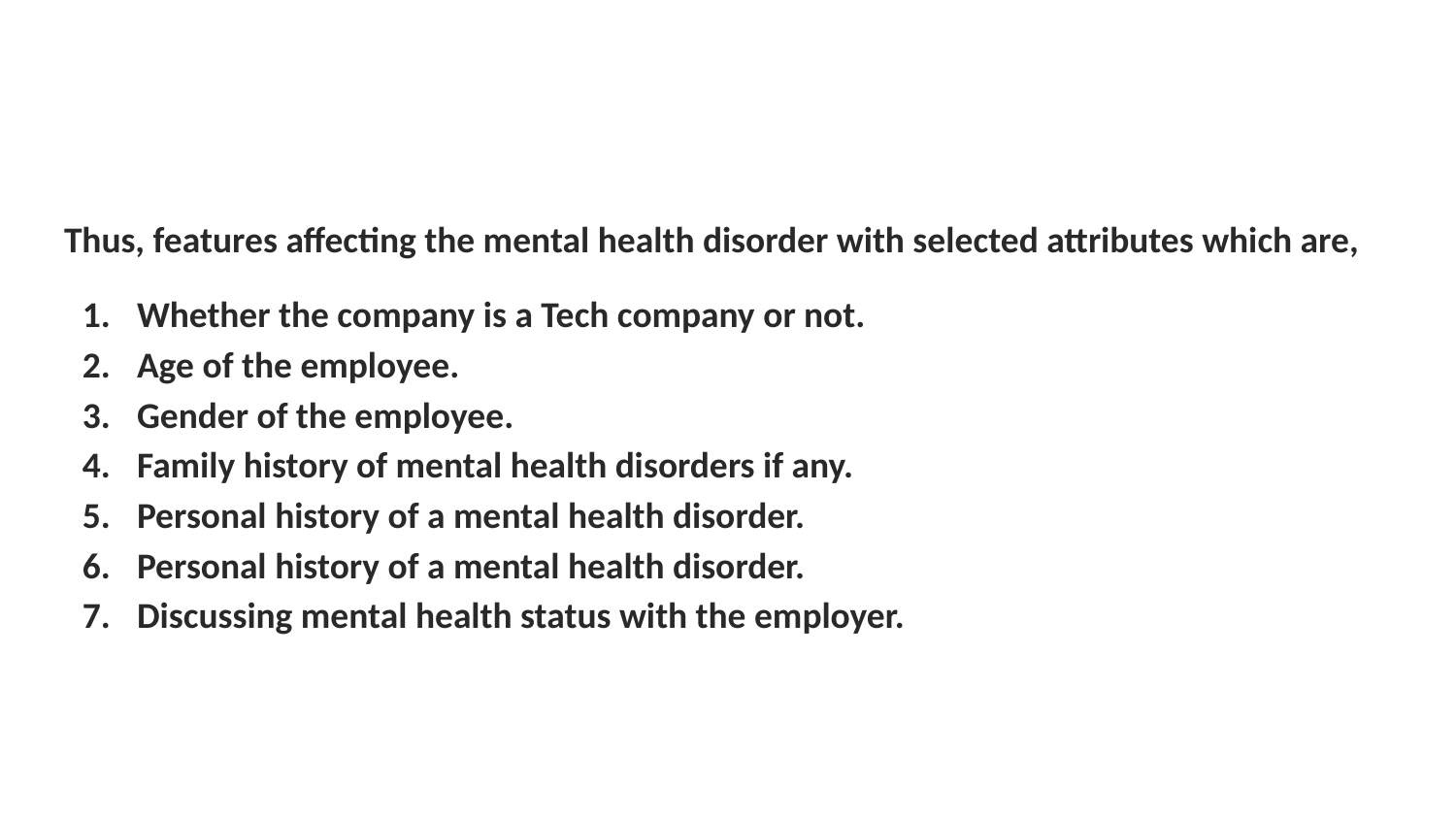

#
Thus, features affecting the mental health disorder with selected attributes which are,
Whether the company is a Tech company or not.
Age of the employee.
Gender of the employee.
Family history of mental health disorders if any.
Personal history of a mental health disorder.
Personal history of a mental health disorder.
Discussing mental health status with the employer.